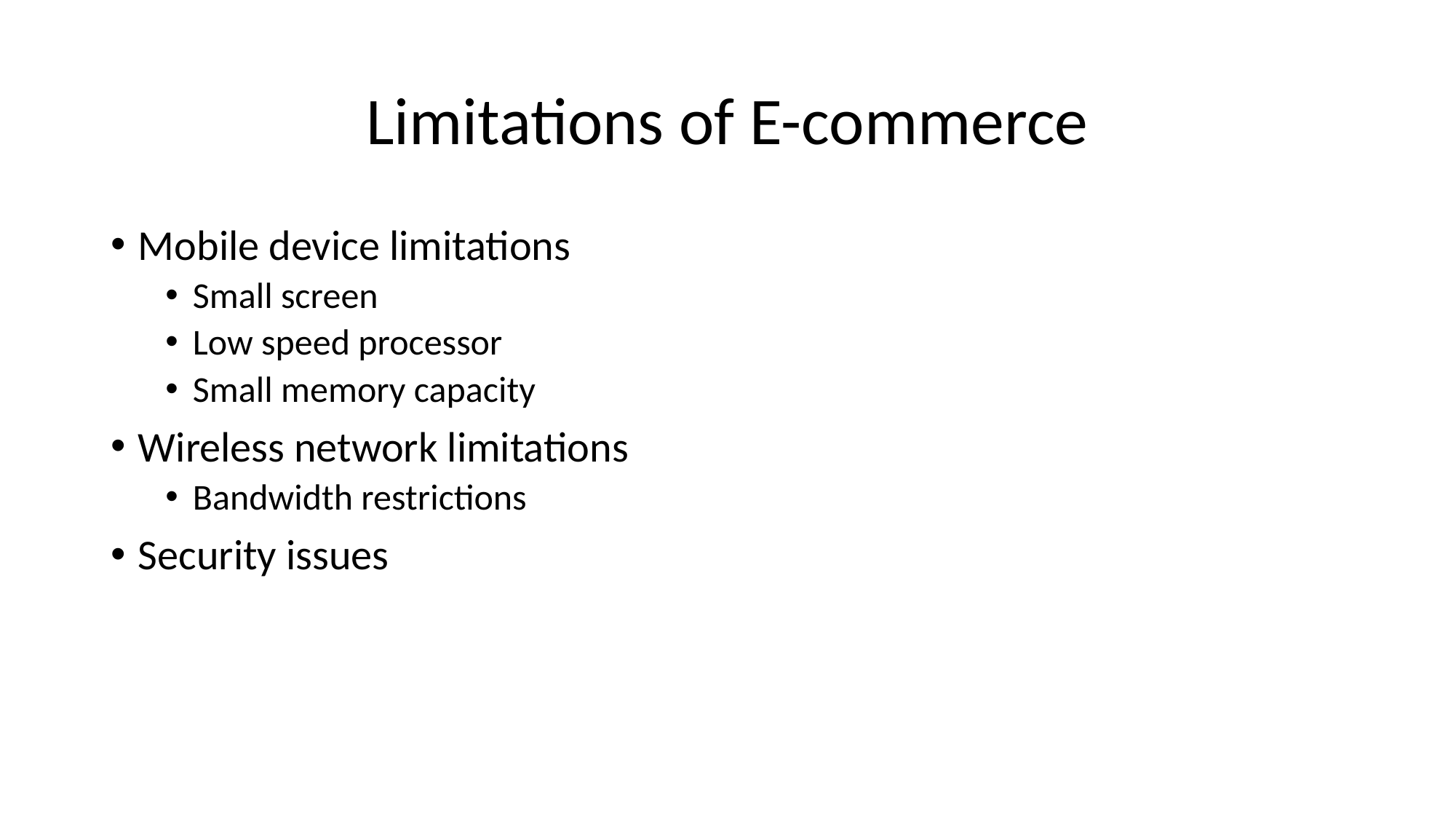

# Limitations of E-commerce
Mobile device limitations
Small screen
Low speed processor
Small memory capacity
Wireless network limitations
Bandwidth restrictions
Security issues